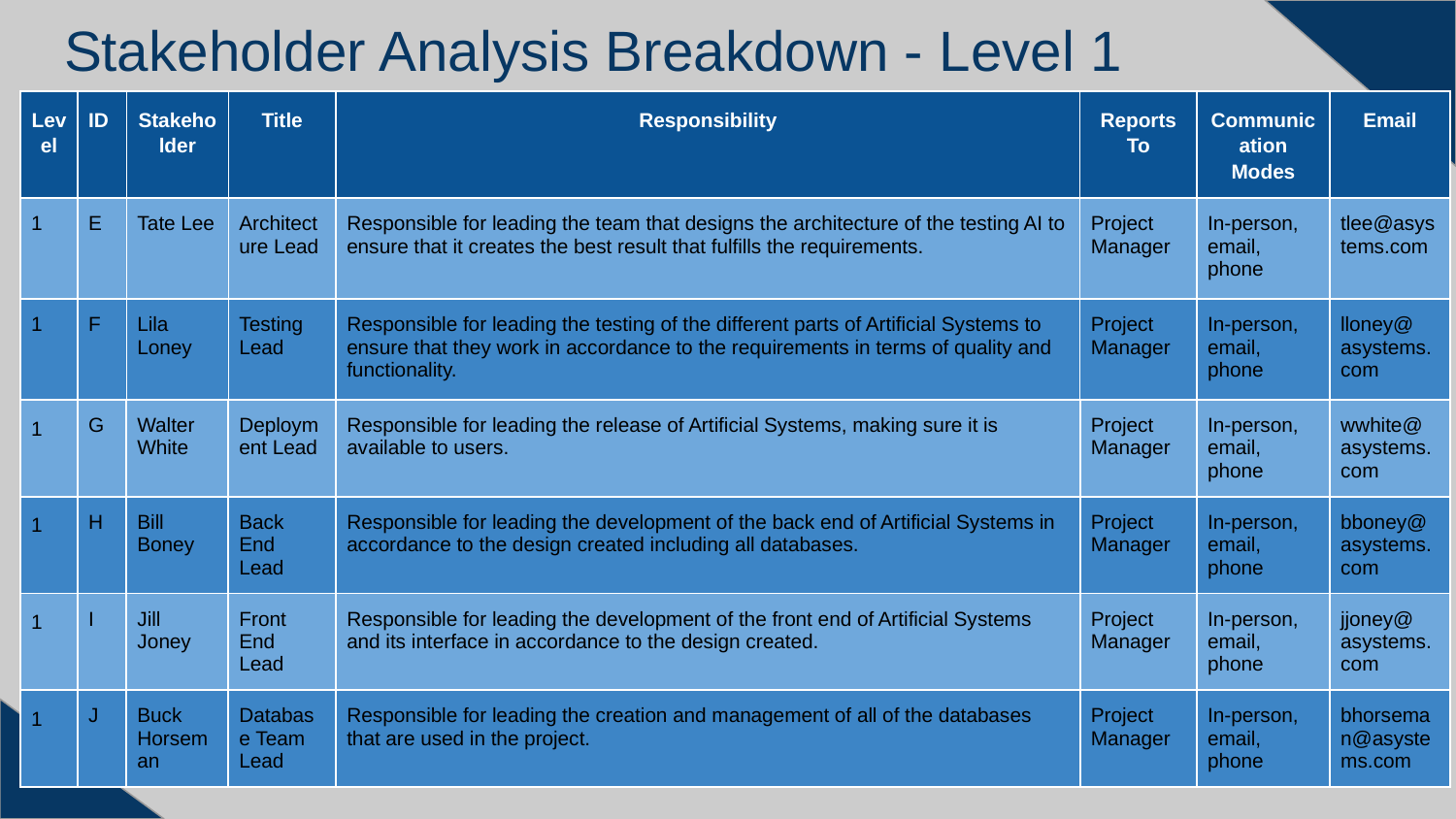

# Stakeholder Analysis Breakdown - Level 1

| Level | ID | Stakeholder | Title | Responsibility | Reports To | Communication Modes | Email |
| --- | --- | --- | --- | --- | --- | --- | --- |
| 1 | E | Tate Lee | Architecture Lead | Responsible for leading the team that designs the architecture of the testing AI to ensure that it creates the best result that fulfills the requirements. | Project Manager | In-person, email, phone | tlee@asystems.com |
| 1 | F | Lila Loney | Testing Lead | Responsible for leading the testing of the different parts of Artificial Systems to ensure that they work in accordance to the requirements in terms of quality and functionality. | Project Manager | In-person, email, phone | lloney@ asystems.com |
| 1 | G | Walter White | Deployment Lead | Responsible for leading the release of Artificial Systems, making sure it is available to users. | Project Manager | In-person, email, phone | wwhite@ asystems.com |
| 1 | H | Bill Boney | Back End Lead | Responsible for leading the development of the back end of Artificial Systems in accordance to the design created including all databases. | Project Manager | In-person, email, phone | bboney@ asystems.com |
| 1 | I | Jill Joney | Front End Lead | Responsible for leading the development of the front end of Artificial Systems and its interface in accordance to the design created. | Project Manager | In-person, email, phone | jjoney@ asystems.com |
| 1 | J | Buck Horseman | Database Team Lead | Responsible for leading the creation and management of all of the databases that are used in the project. | Project Manager | In-person, email, phone | bhorseman@asystems.com |